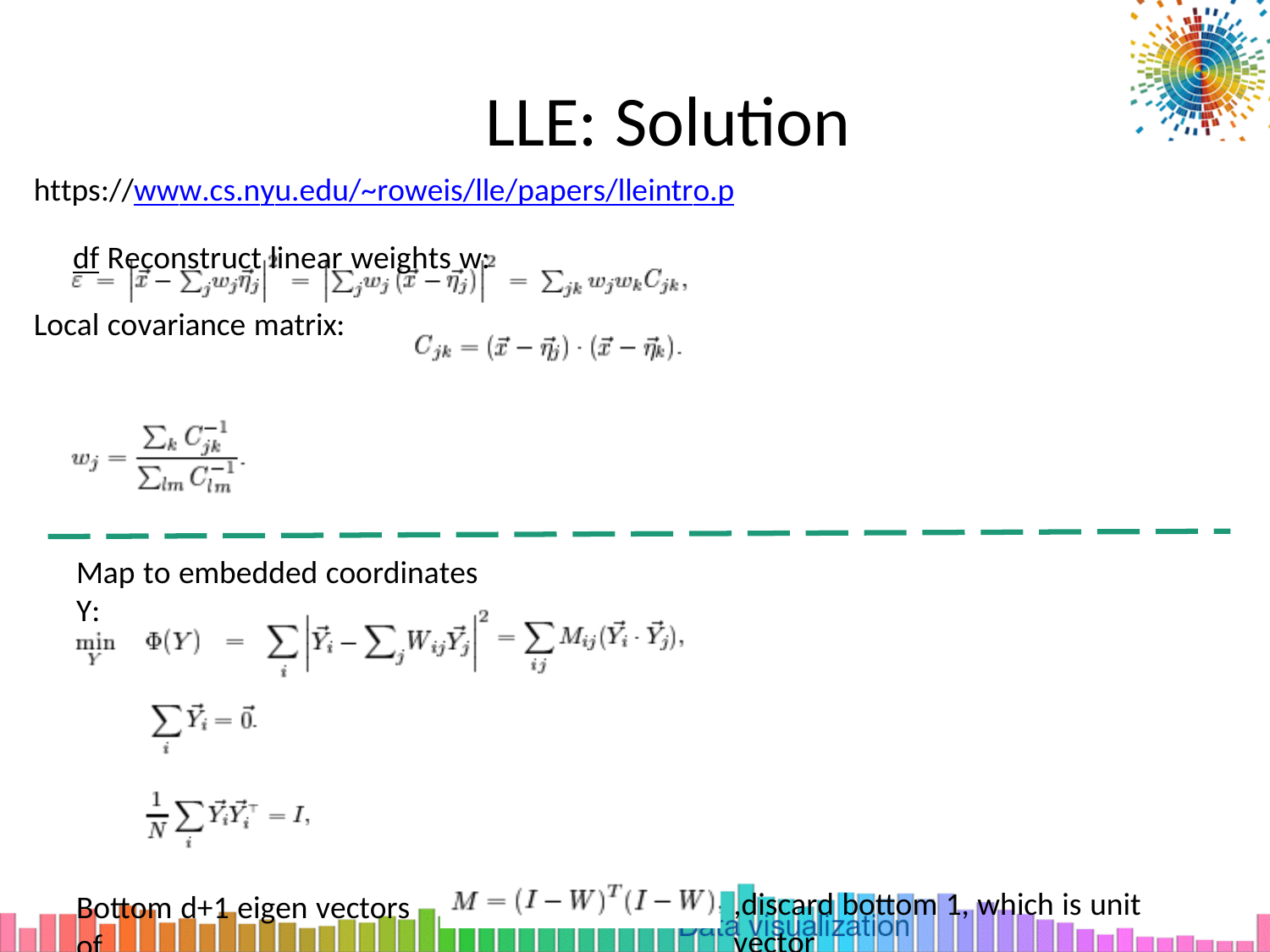

# LLE: Solution
https://www.cs.nyu.edu/~roweis/lle/papers/lleintro.pdf Reconstruct linear weights w:

Local covariance matrix:

Map to embedded coordinates Y:

,discard bottom 1, which is unit vector
Bottom d+1 eigen vectors of